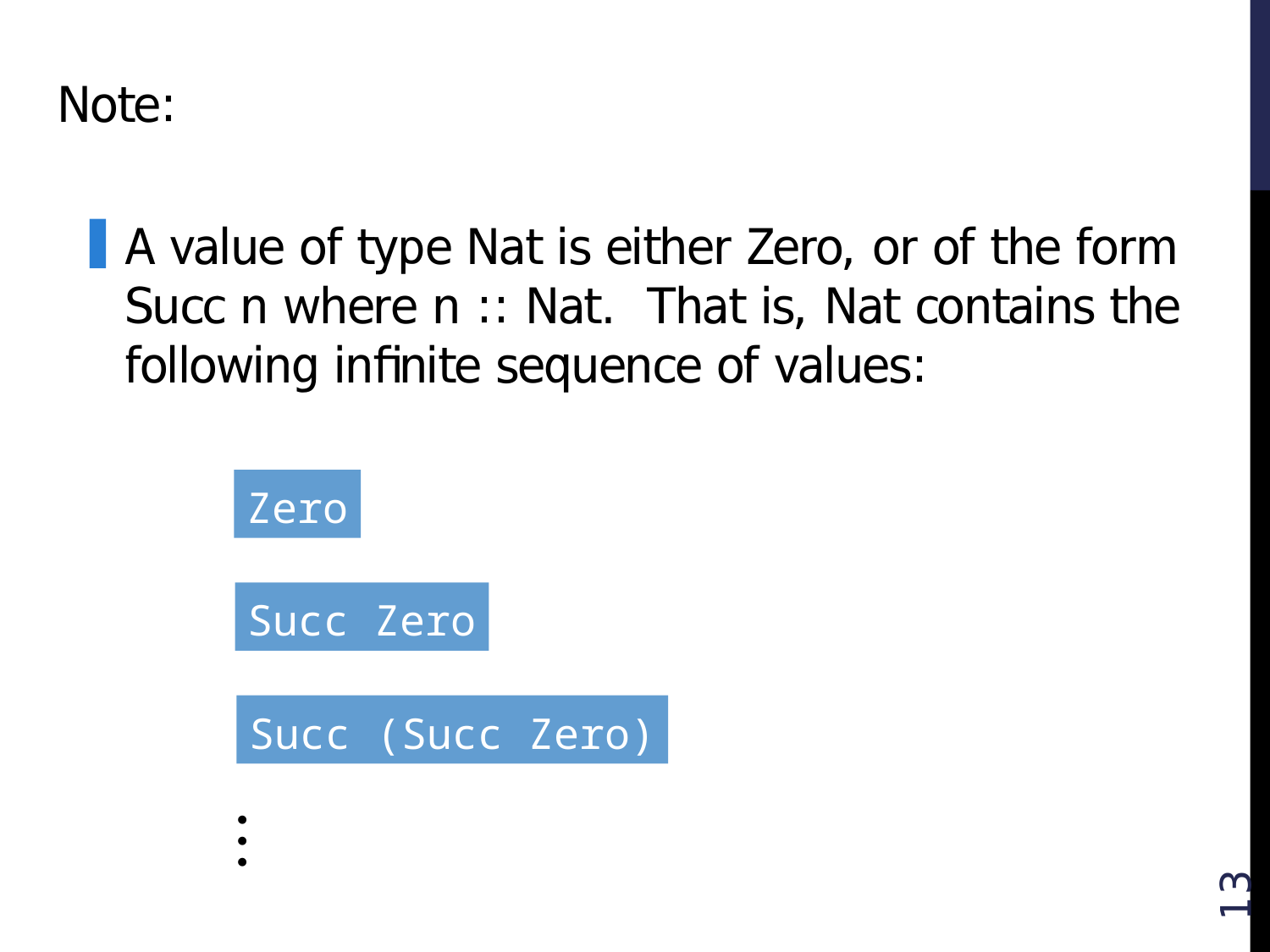

Note:
A value of type Nat is either Zero, or of the form Succ n where n :: Nat.  That is, Nat contains the following infinite sequence of values:
Zero
Succ Zero
Succ (Succ Zero)
•
•
•
13